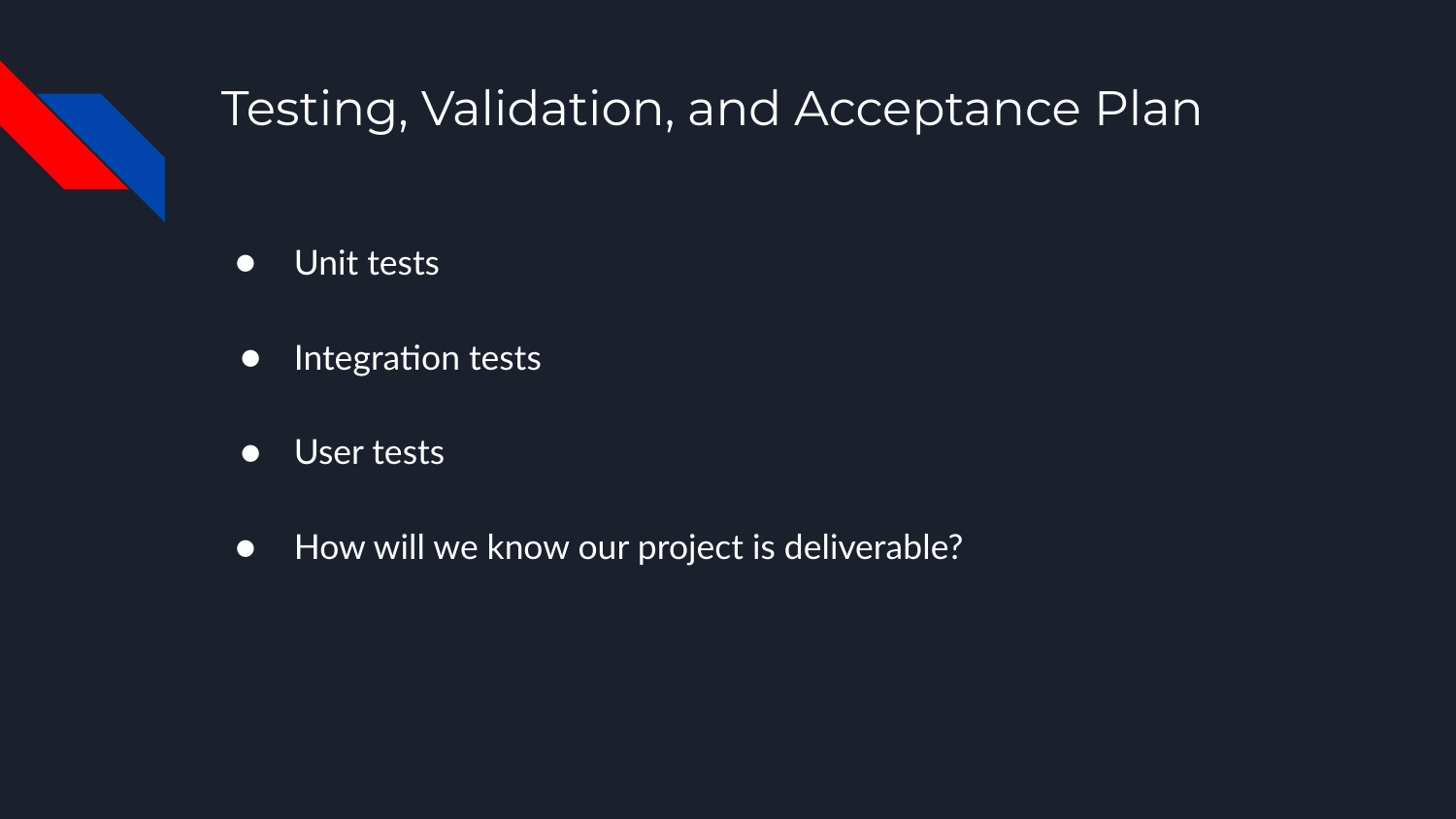

# Testing, Validation, and Acceptance Plan
Unit tests

Integration tests

User tests

How will we know our project is deliverable?